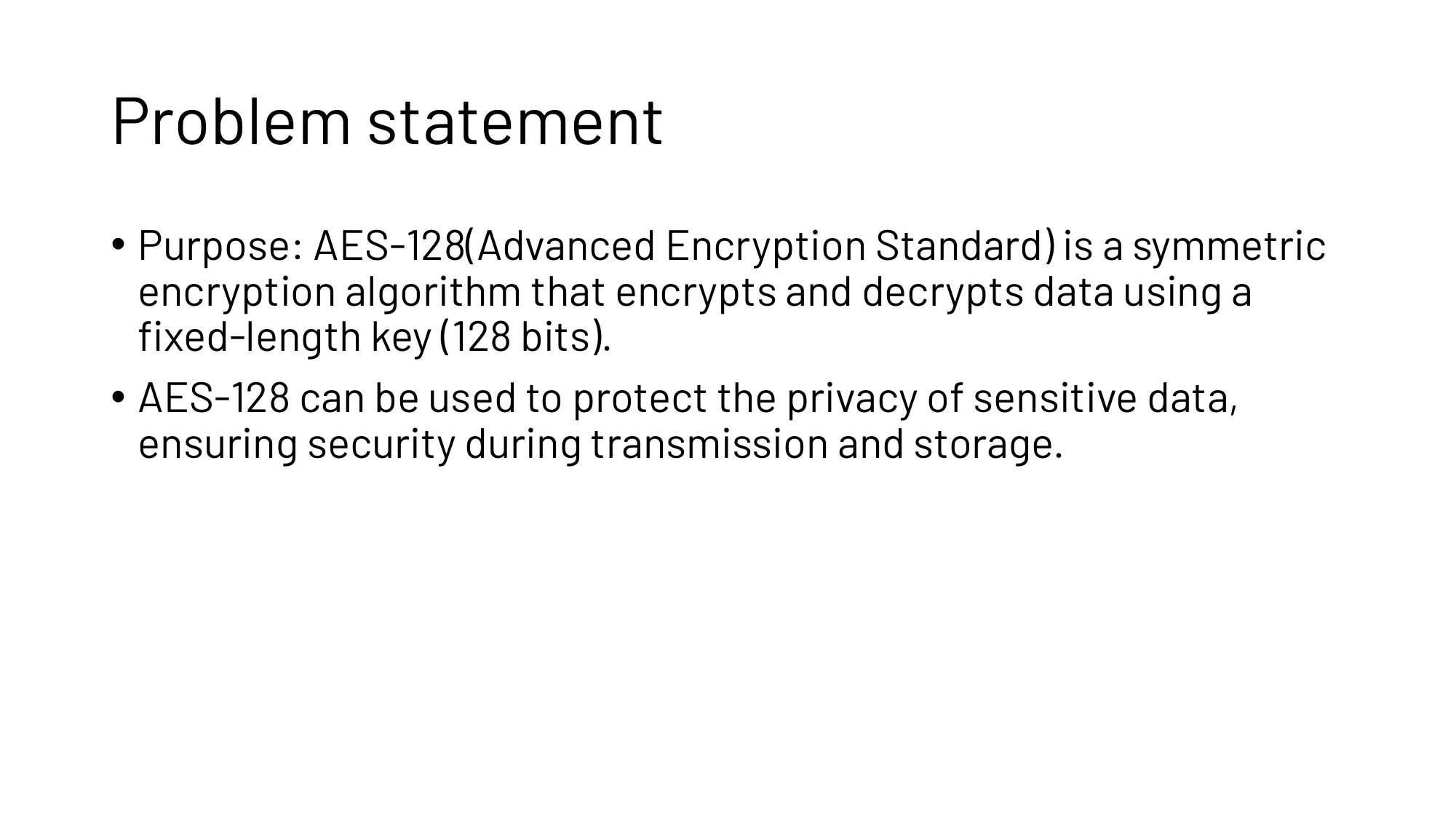

# Problem statement
Purpose: AES-128(Advanced Encryption Standard) is a symmetric encryption algorithm that encrypts and decrypts data using a fixed-length key (128 bits).
AES-128 can be used to protect the privacy of sensitive data, ensuring security during transmission and storage.